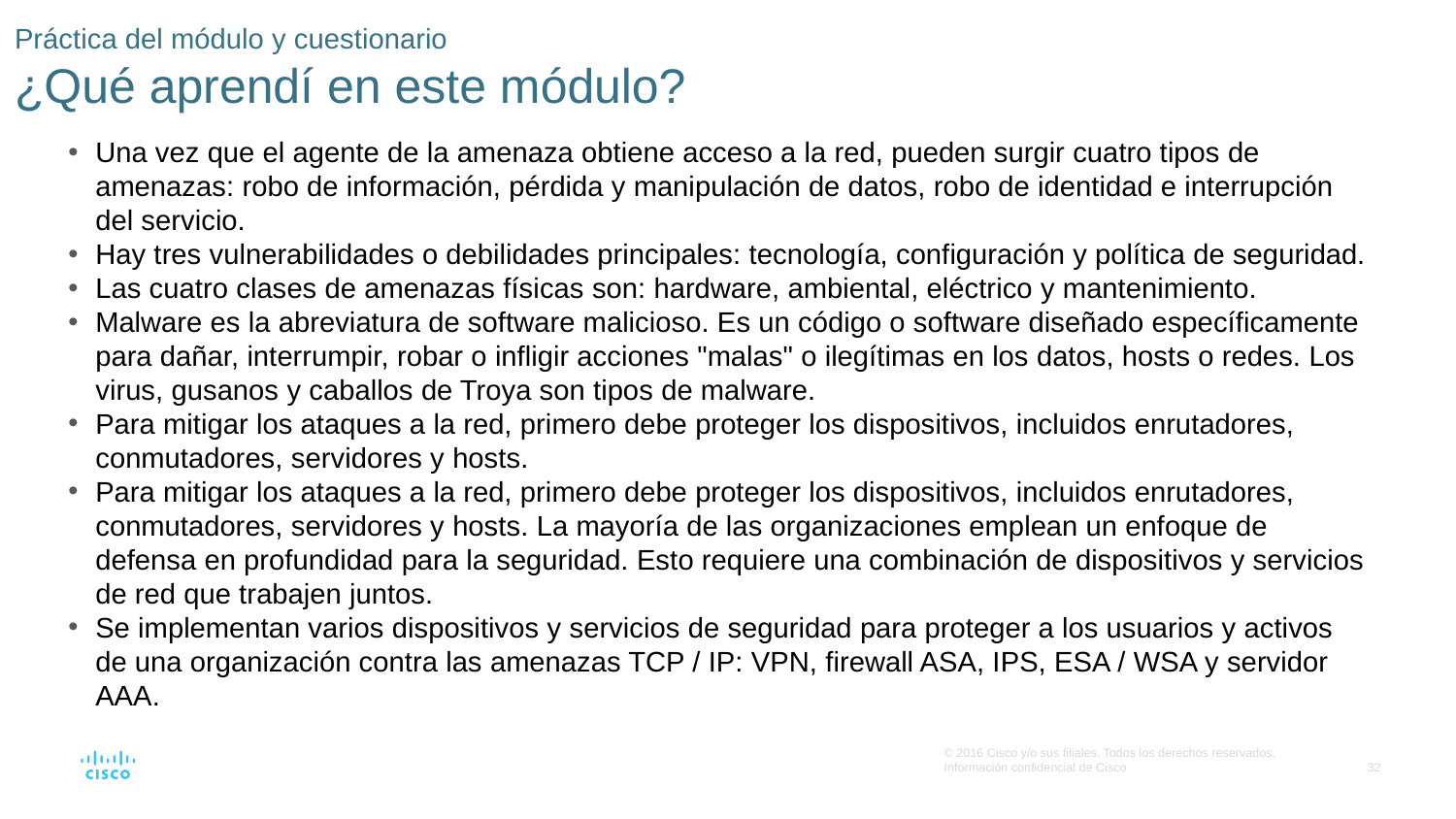

# Práctica del módulo y cuestionario ¿Qué aprendí en este módulo?
Una vez que el agente de la amenaza obtiene acceso a la red, pueden surgir cuatro tipos de amenazas: robo de información, pérdida y manipulación de datos, robo de identidad e interrupción del servicio.
Hay tres vulnerabilidades o debilidades principales: tecnología, configuración y política de seguridad.
Las cuatro clases de amenazas físicas son: hardware, ambiental, eléctrico y mantenimiento.
Malware es la abreviatura de software malicioso. Es un código o software diseñado específicamente para dañar, interrumpir, robar o infligir acciones "malas" o ilegítimas en los datos, hosts o redes. Los virus, gusanos y caballos de Troya son tipos de malware.
Para mitigar los ataques a la red, primero debe proteger los dispositivos, incluidos enrutadores, conmutadores, servidores y hosts.
Para mitigar los ataques a la red, primero debe proteger los dispositivos, incluidos enrutadores, conmutadores, servidores y hosts. La mayoría de las organizaciones emplean un enfoque de defensa en profundidad para la seguridad. Esto requiere una combinación de dispositivos y servicios de red que trabajen juntos.
Se implementan varios dispositivos y servicios de seguridad para proteger a los usuarios y activos de una organización contra las amenazas TCP / IP: VPN, firewall ASA, IPS, ESA / WSA y servidor AAA.